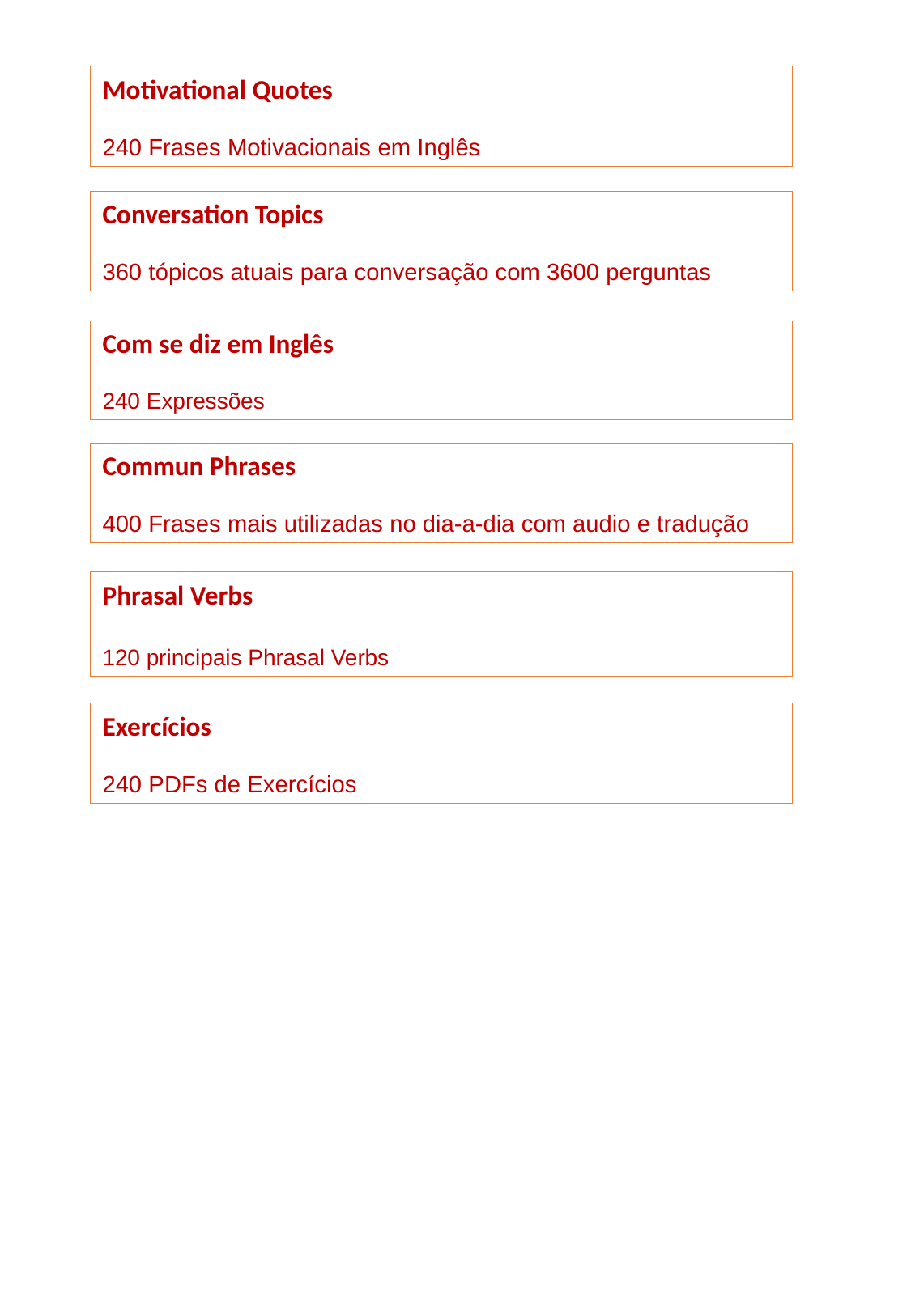

Motivational Quotes

240 Frases Motivacionais em Inglês
Conversation Topics

360 tópicos atuais para conversação com 3600 perguntas
Com se diz em Inglês

240 Expressões
Commun Phrases

400 Frases mais utilizadas no dia-a-dia com audio e tradução
Phrasal Verbs

120 principais Phrasal Verbs
Exercícios

240 PDFs de Exercícios